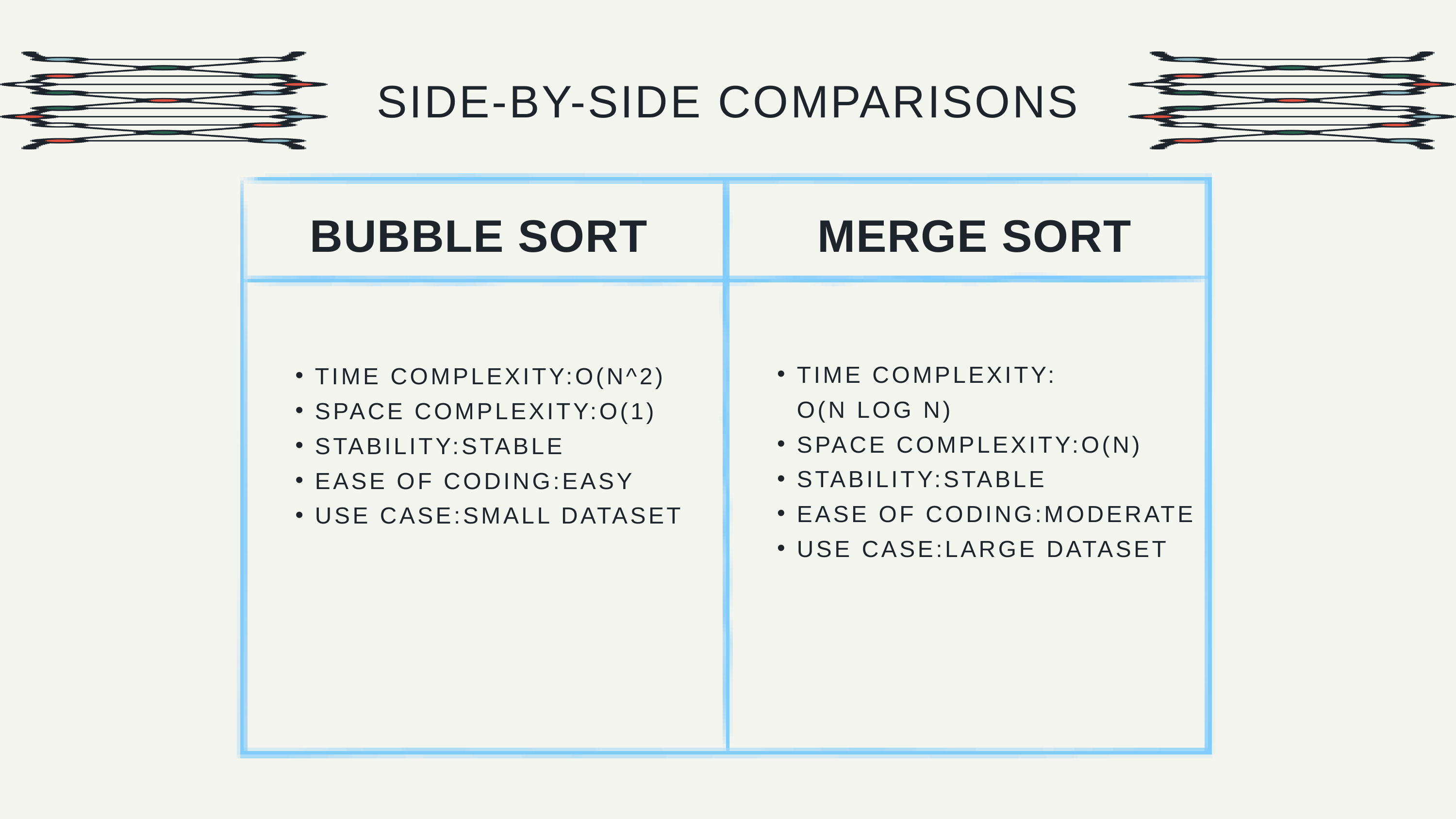

SIDE-BY-SIDE COMPARISONS

BUBBLE SORT

MERGE SORT

TIME COMPLEXITY:            O(N LOG N)
SPACE COMPLEXITY:O(N)
STABILITY:STABLE
EASE OF CODING:MODERATE
USE CASE:LARGE DATASET

TIME COMPLEXITY:O(N^2)
SPACE COMPLEXITY:O(1)
STABILITY:STABLE
EASE OF CODING:EASY
USE CASE:SMALL DATASET